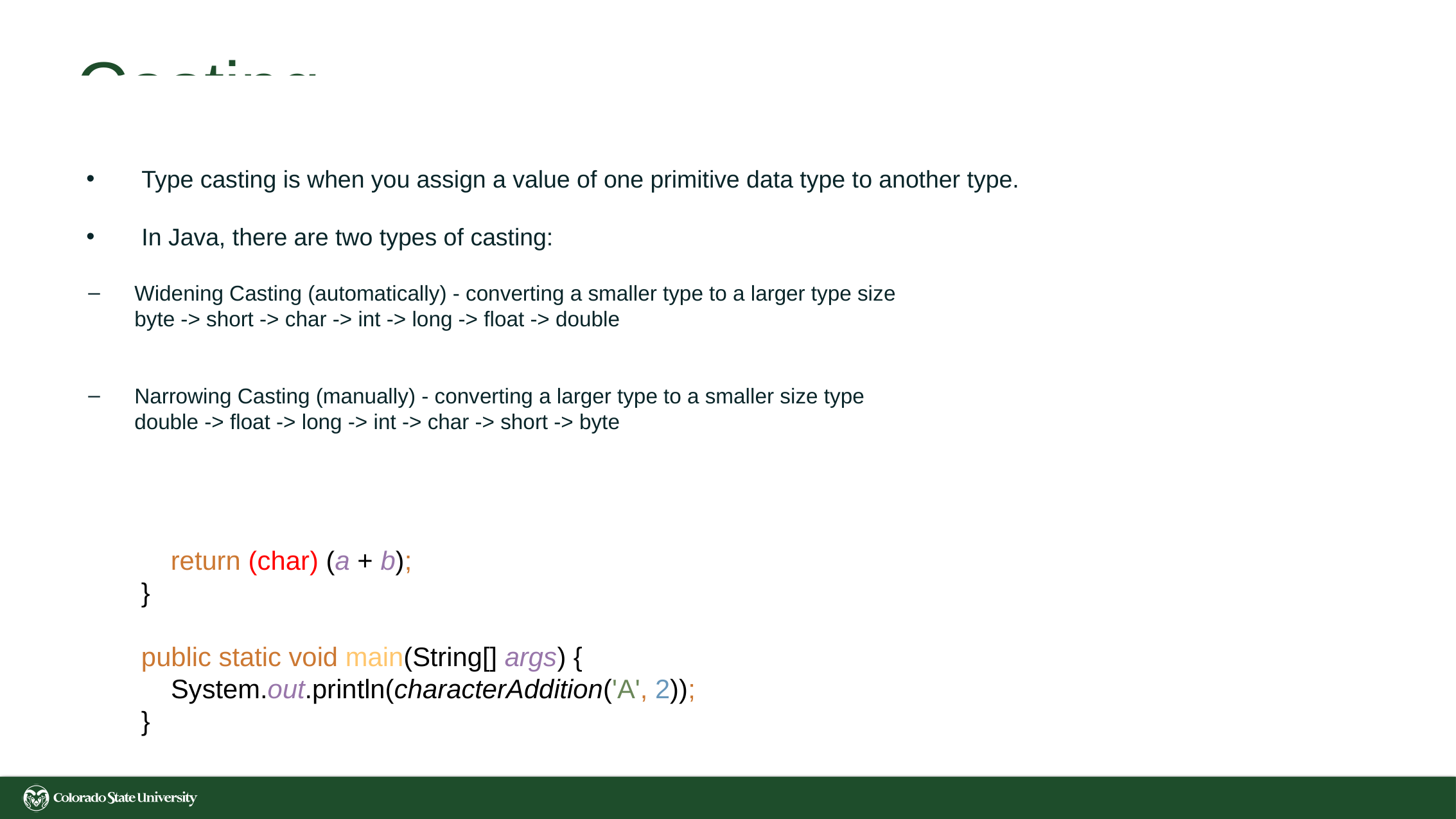

# Casting
Type casting is when you assign a value of one primitive data type to another type.

In Java, there are two types of casting:

Widening Casting (automatically) - converting a smaller type to a larger type size
byte -> short -> char -> int -> long -> float -> double
Narrowing Casting (manually) - converting a larger type to a smaller size type
double -> float -> long -> int -> char -> short -> byte

public static char characterAddition(char a, int b) {
    return (char) (a + b);
}
public static void main(String[] args) {
    System.out.println(characterAddition('A', 2));
}